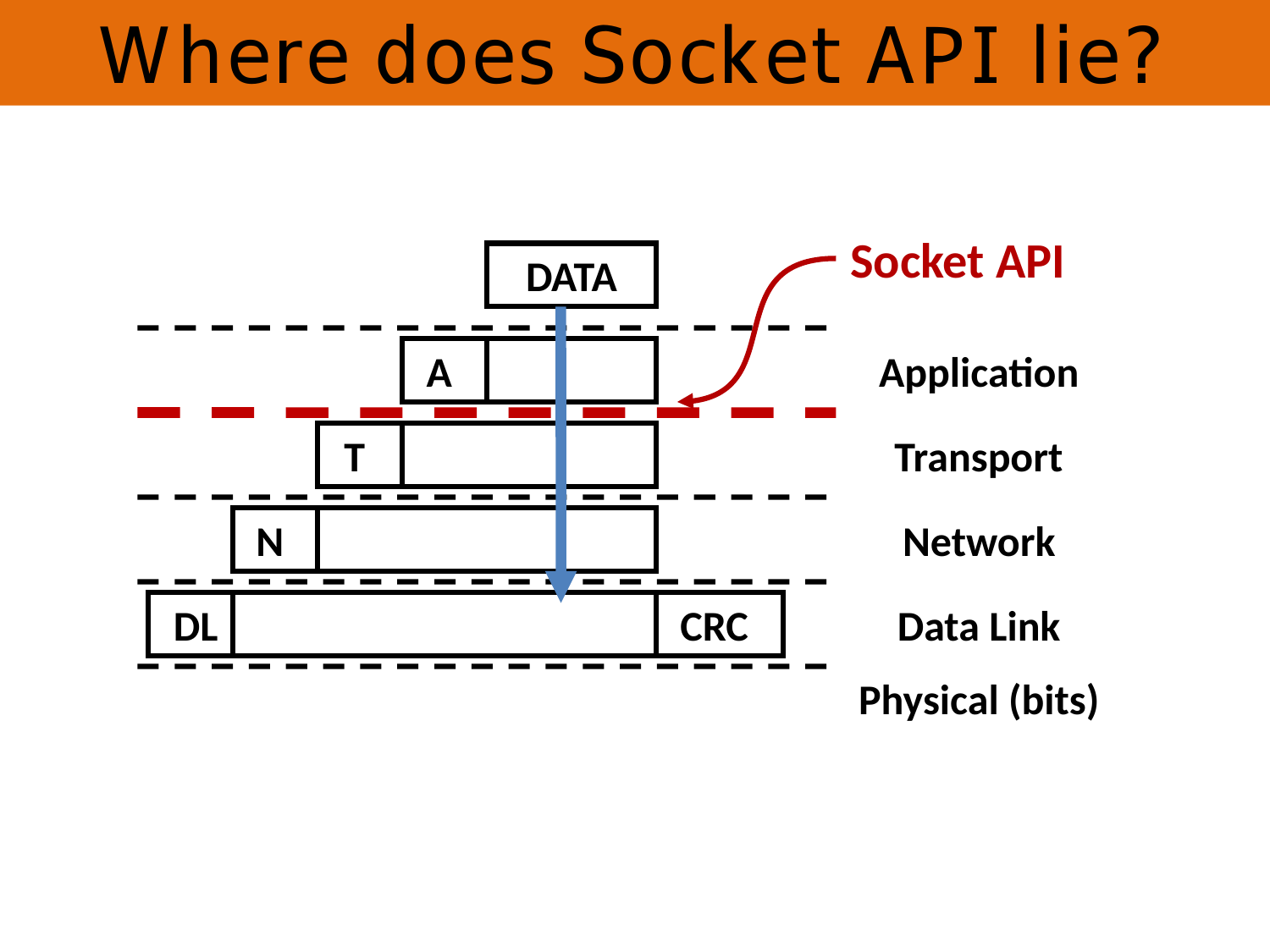

Where does Socket API lie?
Socket API

DATA

A

Application

T

Transport

N

Network

DL

CRC

Data Link

Physical (bits)